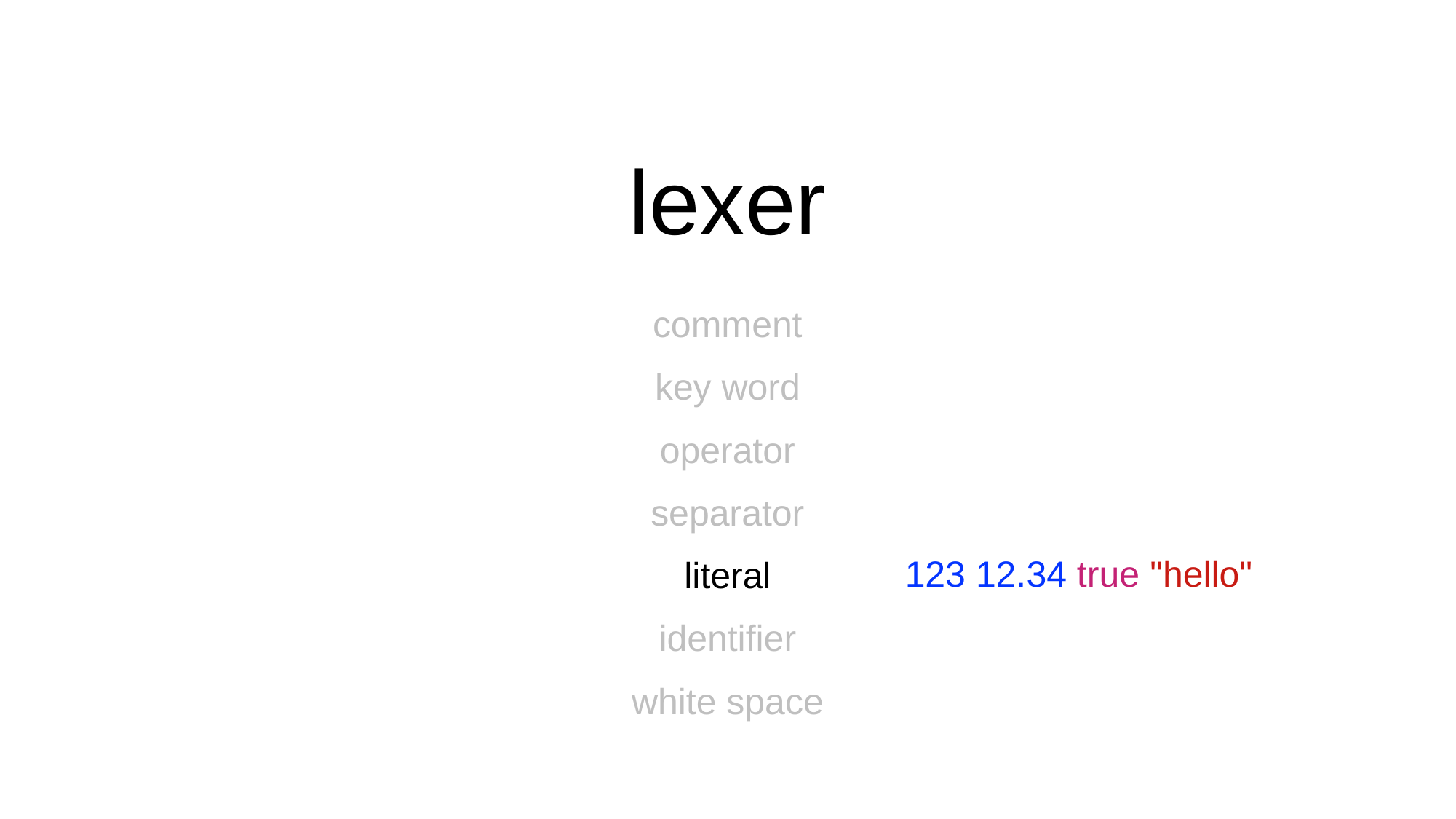

lexer
comment

key word

operator

separator

literal

identifier

white space
123 12.34 true "hello"